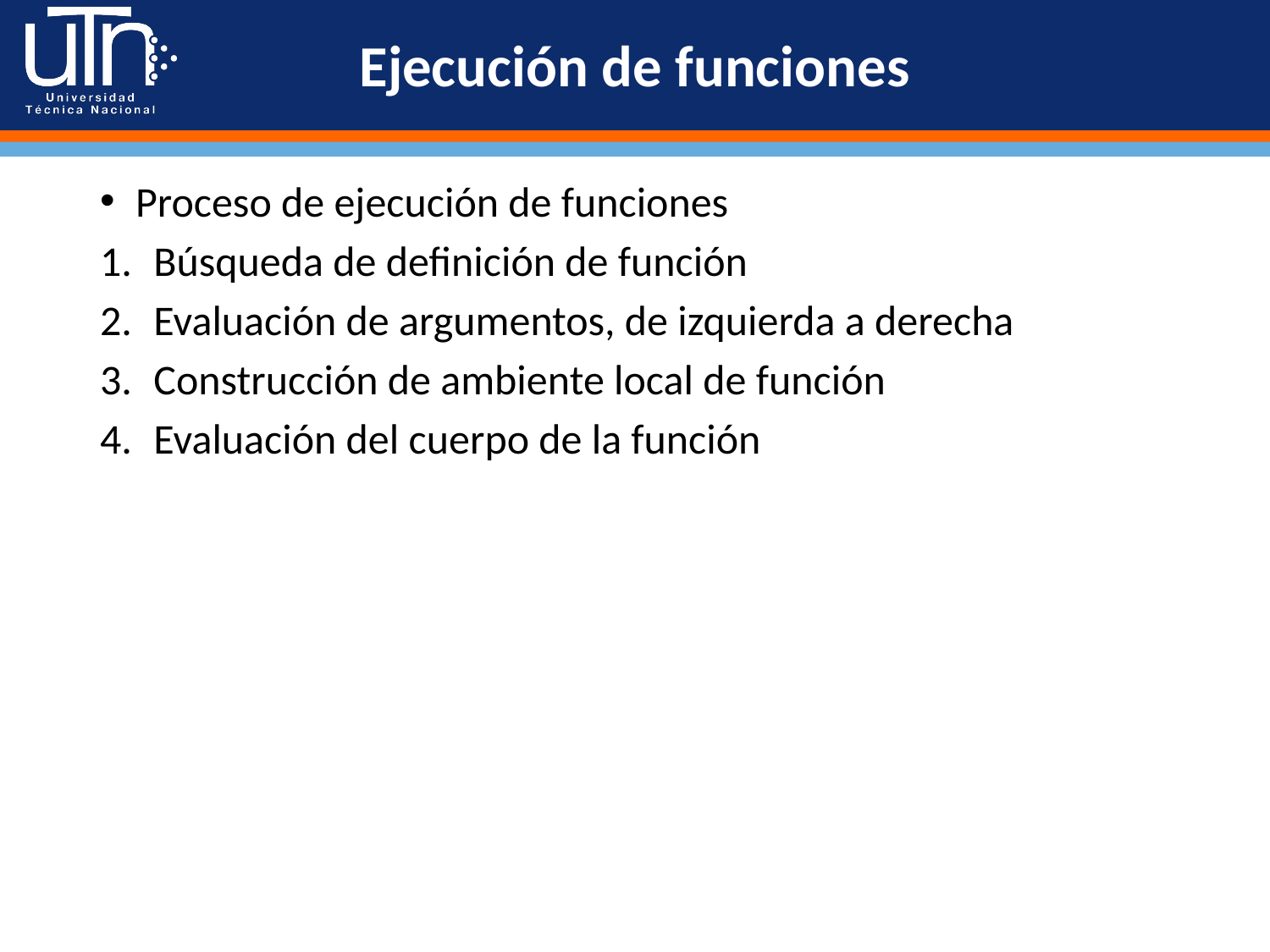

# Ejecución de funciones
Proceso de ejecución de funciones
Búsqueda de definición de función
Evaluación de argumentos, de izquierda a derecha
Construcción de ambiente local de función
Evaluación del cuerpo de la función